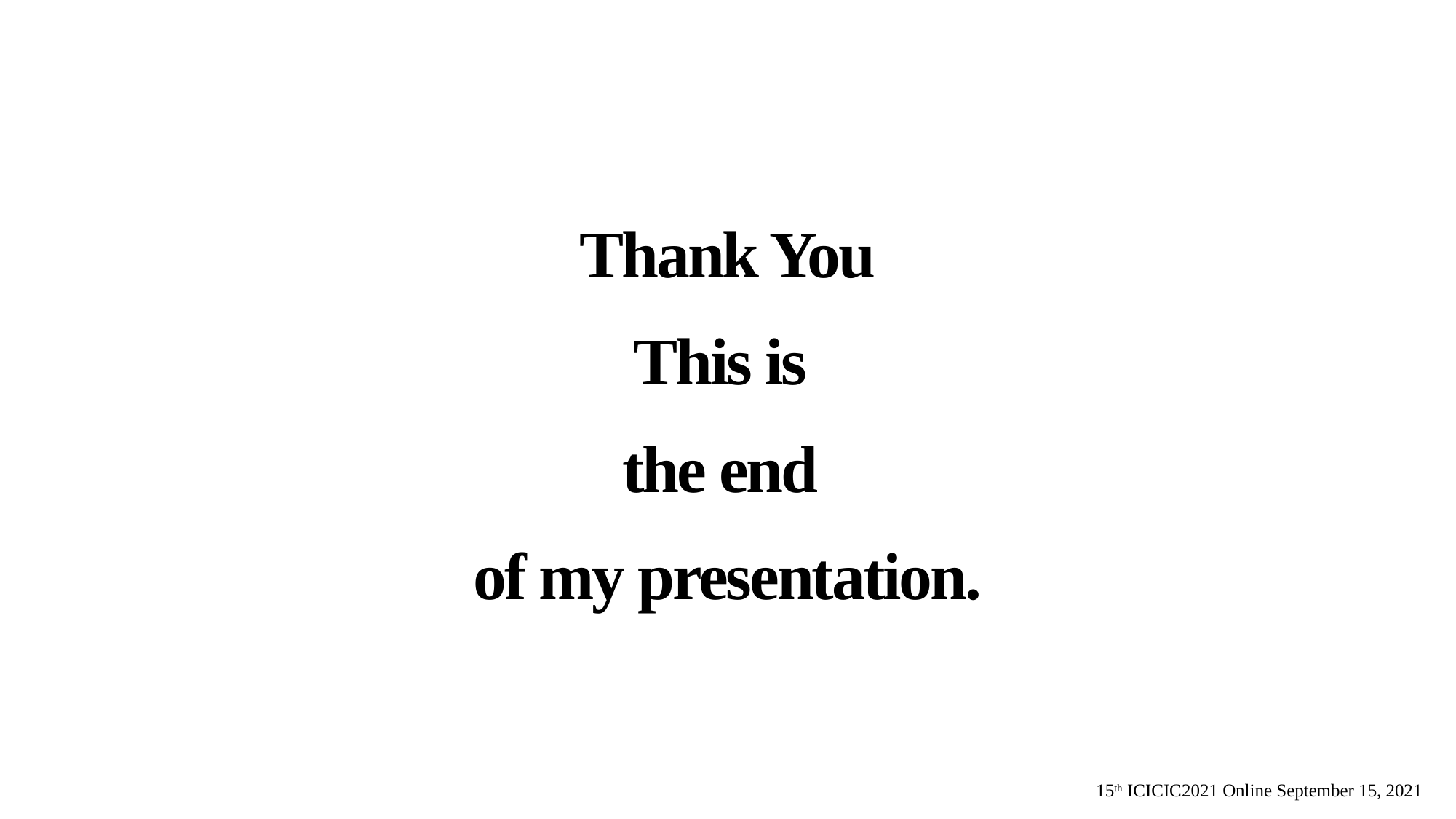

Thank You
This is
the end
of my presentation.
15th ICICIC2021 Online September 15, 2021